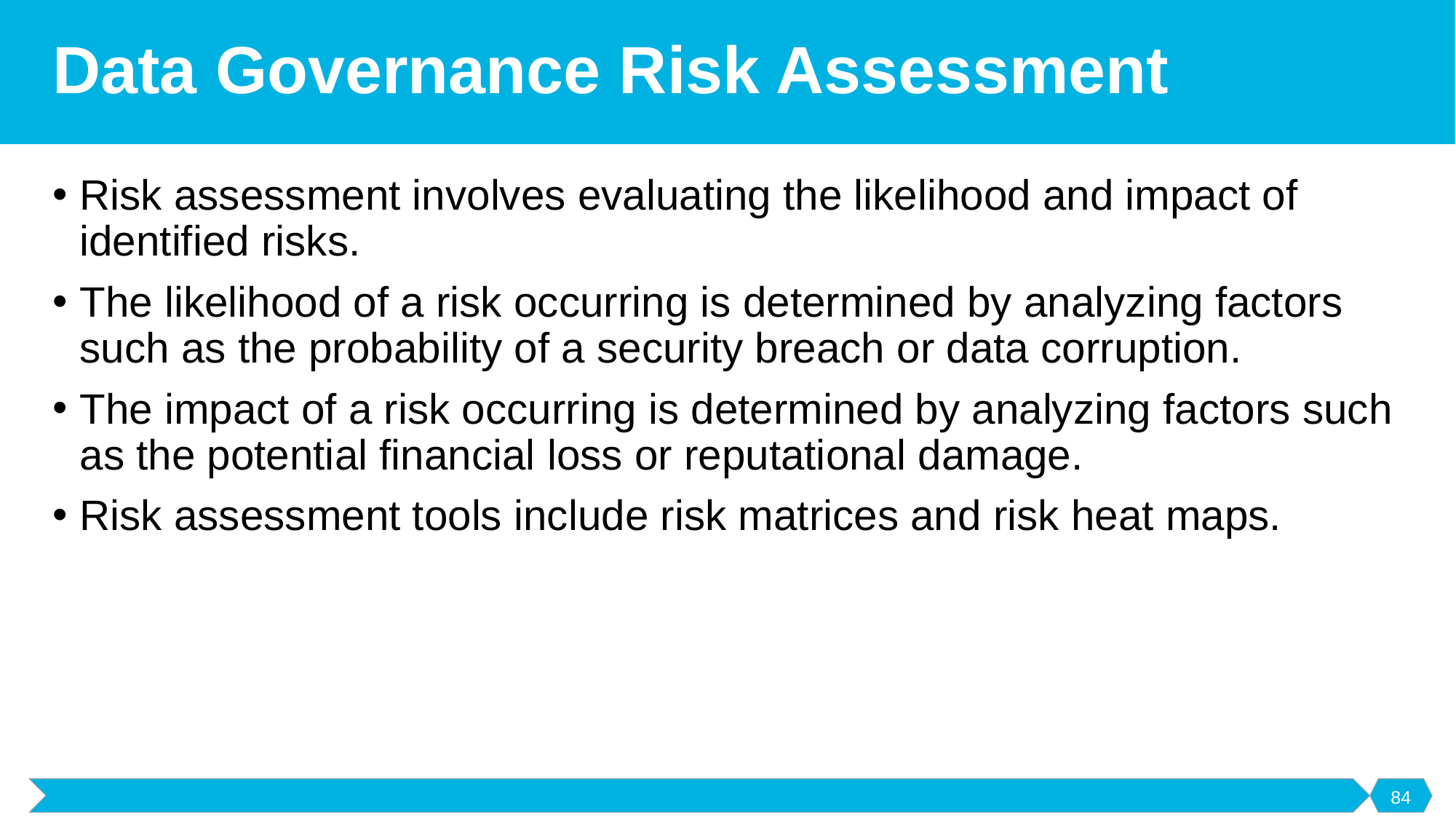

# Data Governance Risk Assessment
Risk assessment involves evaluating the likelihood and impact of identified risks.
The likelihood of a risk occurring is determined by analyzing factors such as the probability of a security breach or data corruption.
The impact of a risk occurring is determined by analyzing factors such as the potential financial loss or reputational damage.
Risk assessment tools include risk matrices and risk heat maps.

84